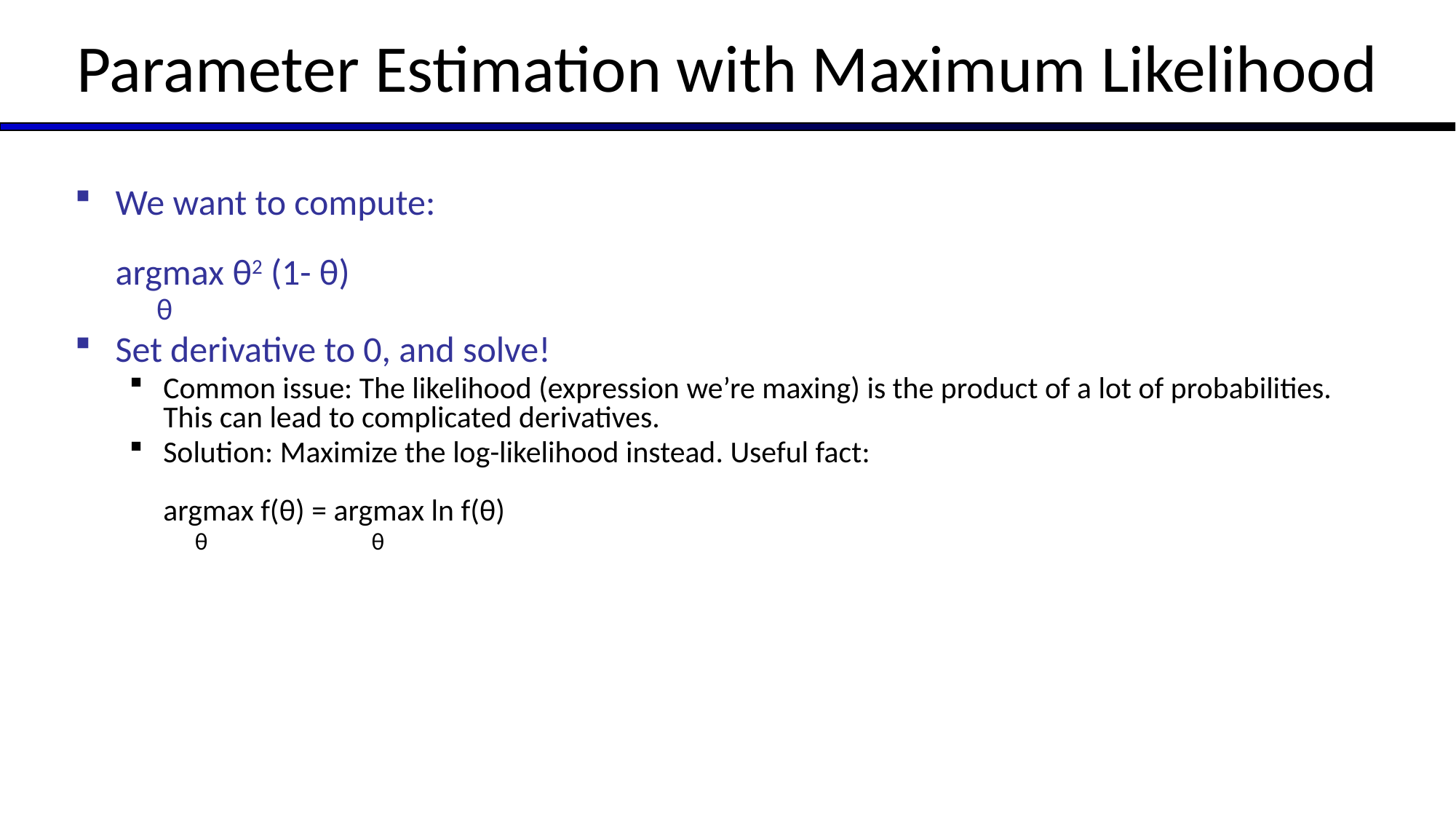

# Parameter Estimation with Maximum Likelihood
We want to compute:
argmax θ2 (1- θ)
     θ
Set derivative to 0, and solve!
Common issue: The likelihood (expression we’re maxing) is the product of a lot of probabilities. This can lead to complicated derivatives.
Solution: Maximize the log-likelihood instead. Useful fact:
argmax f(θ) = argmax ln f(θ)
     θ                              θ